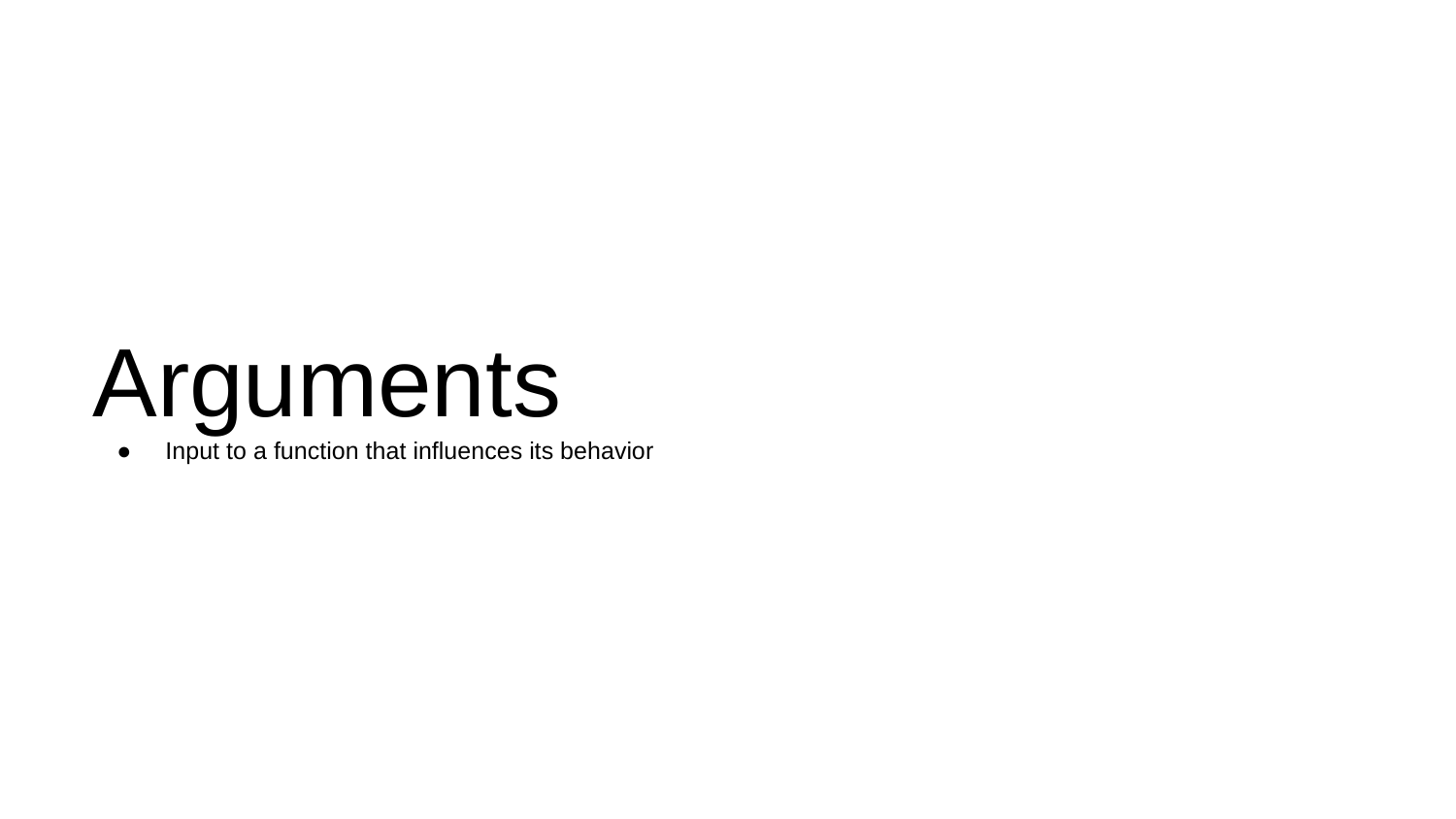

# Arguments
Input to a function that influences its behavior